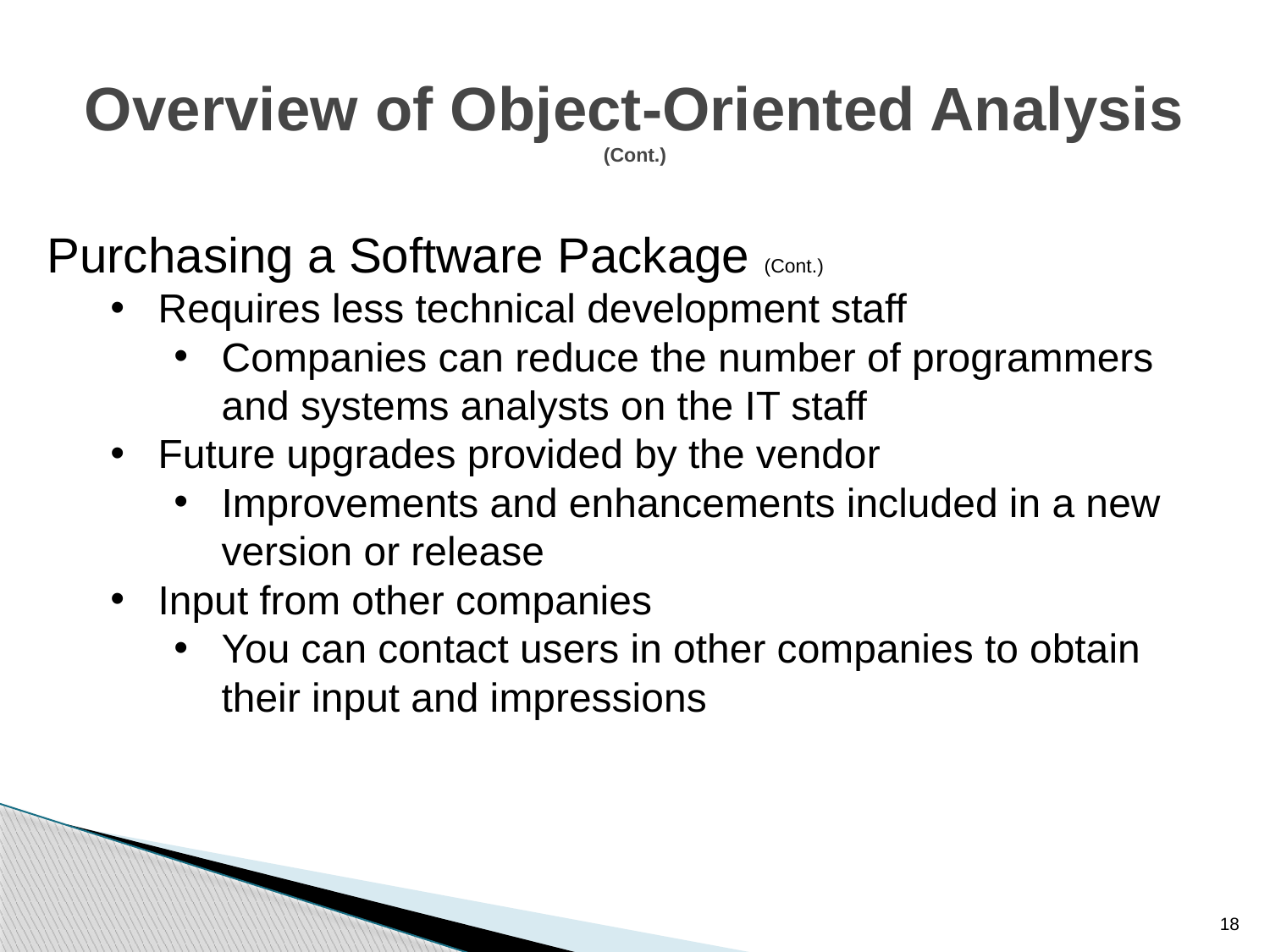

# Overview of Object-Oriented Analysis (Cont.)
Purchasing a Software Package (Cont.)
Requires less technical development staff
Companies can reduce the number of programmers and systems analysts on the IT staff
Future upgrades provided by the vendor
Improvements and enhancements included in a new version or release
Input from other companies
You can contact users in other companies to obtain their input and impressions
18